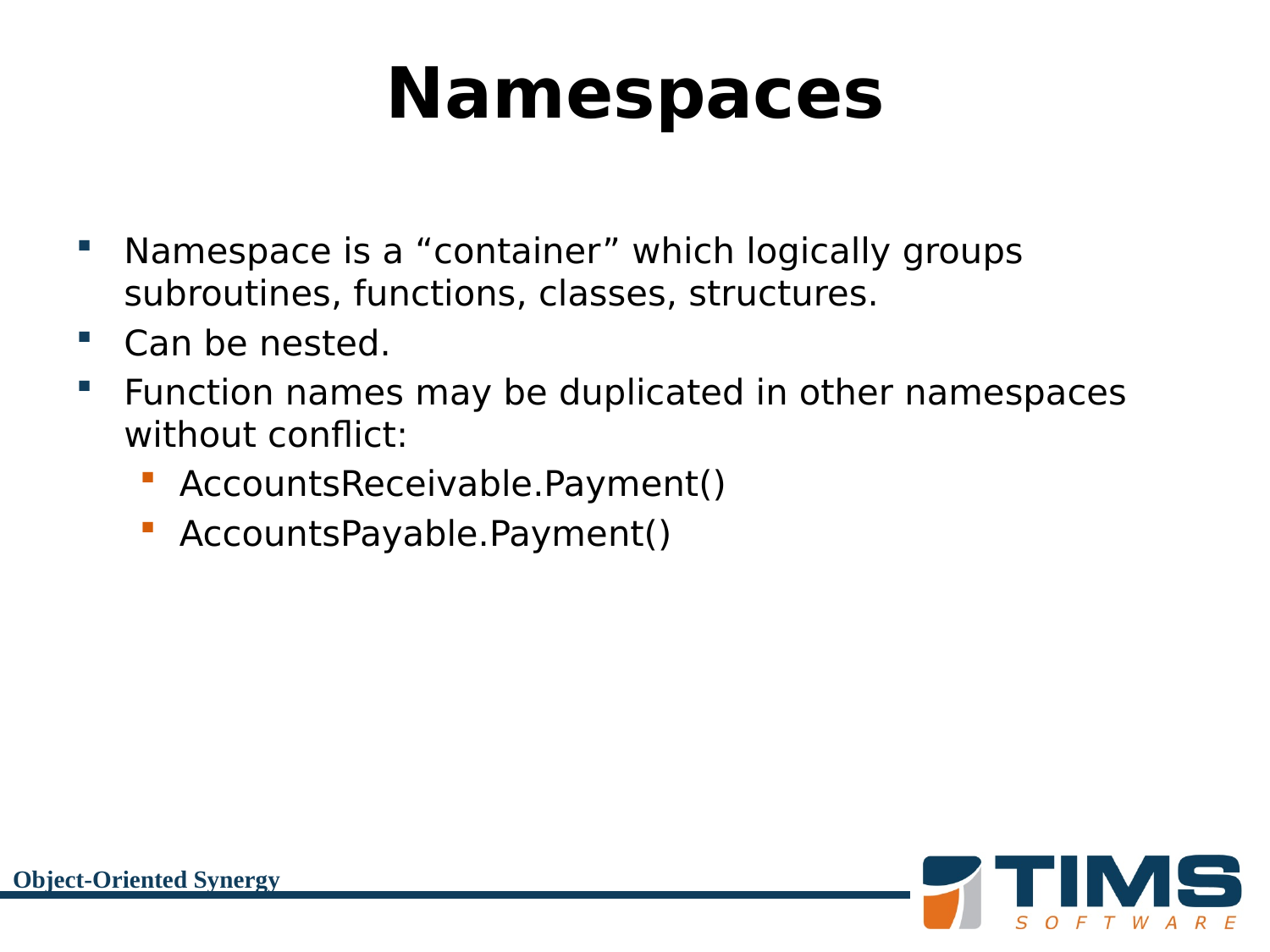

# Namespaces
Namespace is a “container” which logically groups subroutines, functions, classes, structures.
Can be nested.
Function names may be duplicated in other namespaces without conflict:
AccountsReceivable.Payment()
AccountsPayable.Payment()
Object-Oriented Synergy